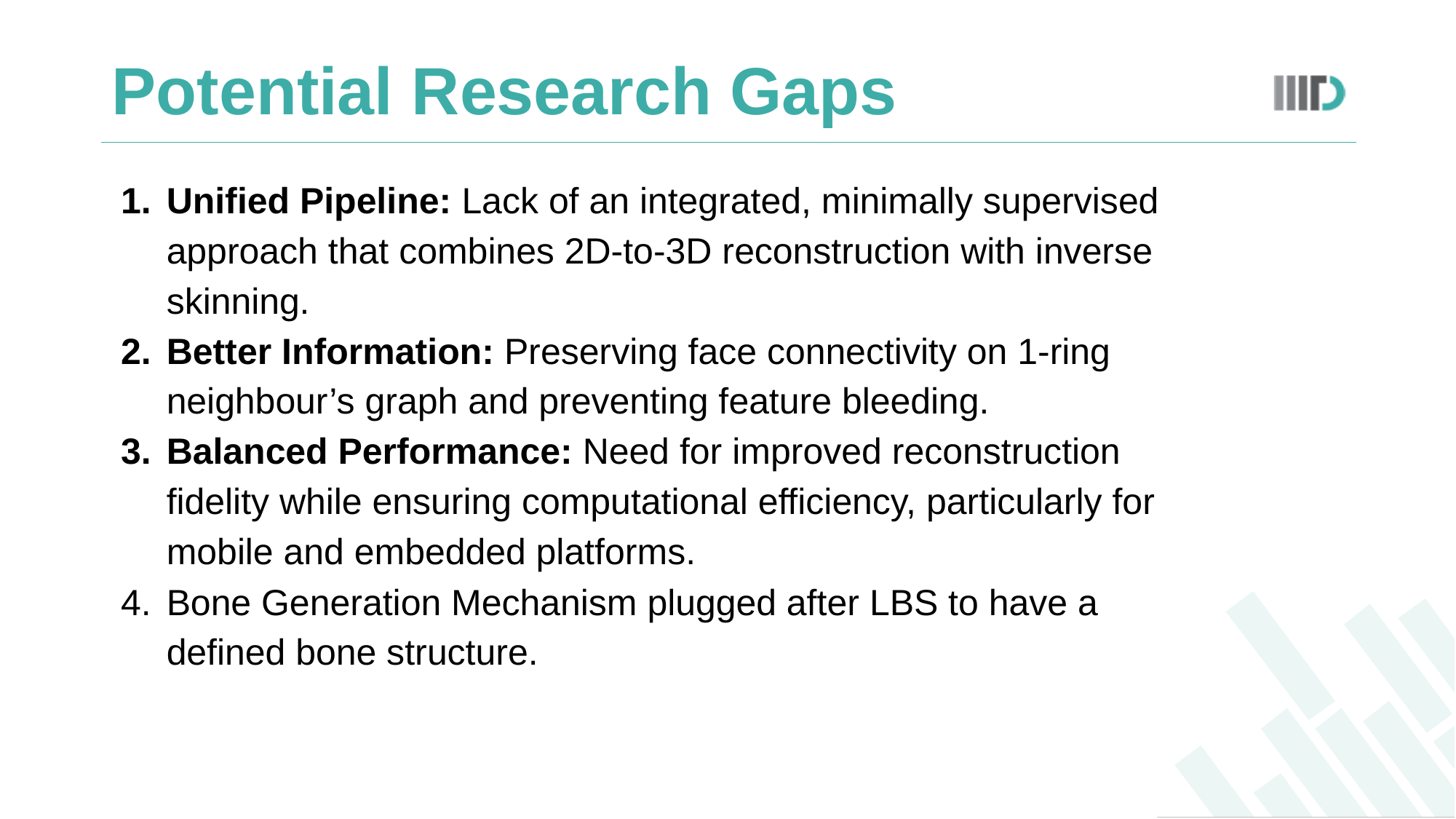

# Potential Research Gaps
Unified Pipeline: Lack of an integrated, minimally supervised approach that combines 2D-to-3D reconstruction with inverse skinning.
Better Information: Preserving face connectivity on 1-ring neighbour’s graph and preventing feature bleeding.
Balanced Performance: Need for improved reconstruction fidelity while ensuring computational efficiency, particularly for mobile and embedded platforms.
Bone Generation Mechanism plugged after LBS to have a defined bone structure.